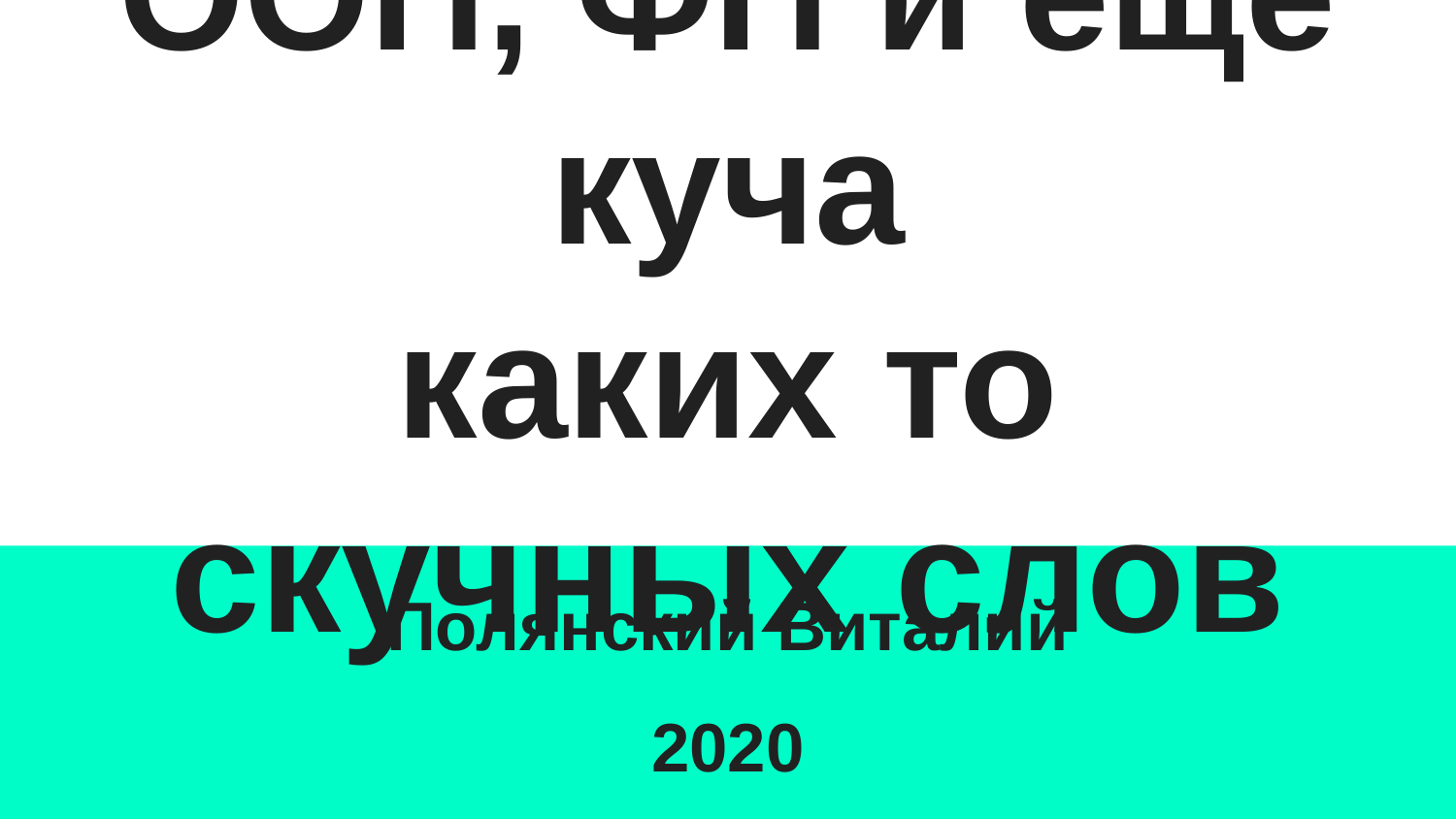

# ООП, ФП и еще куча
каких то скучных слов
Полянский Виталий

2020